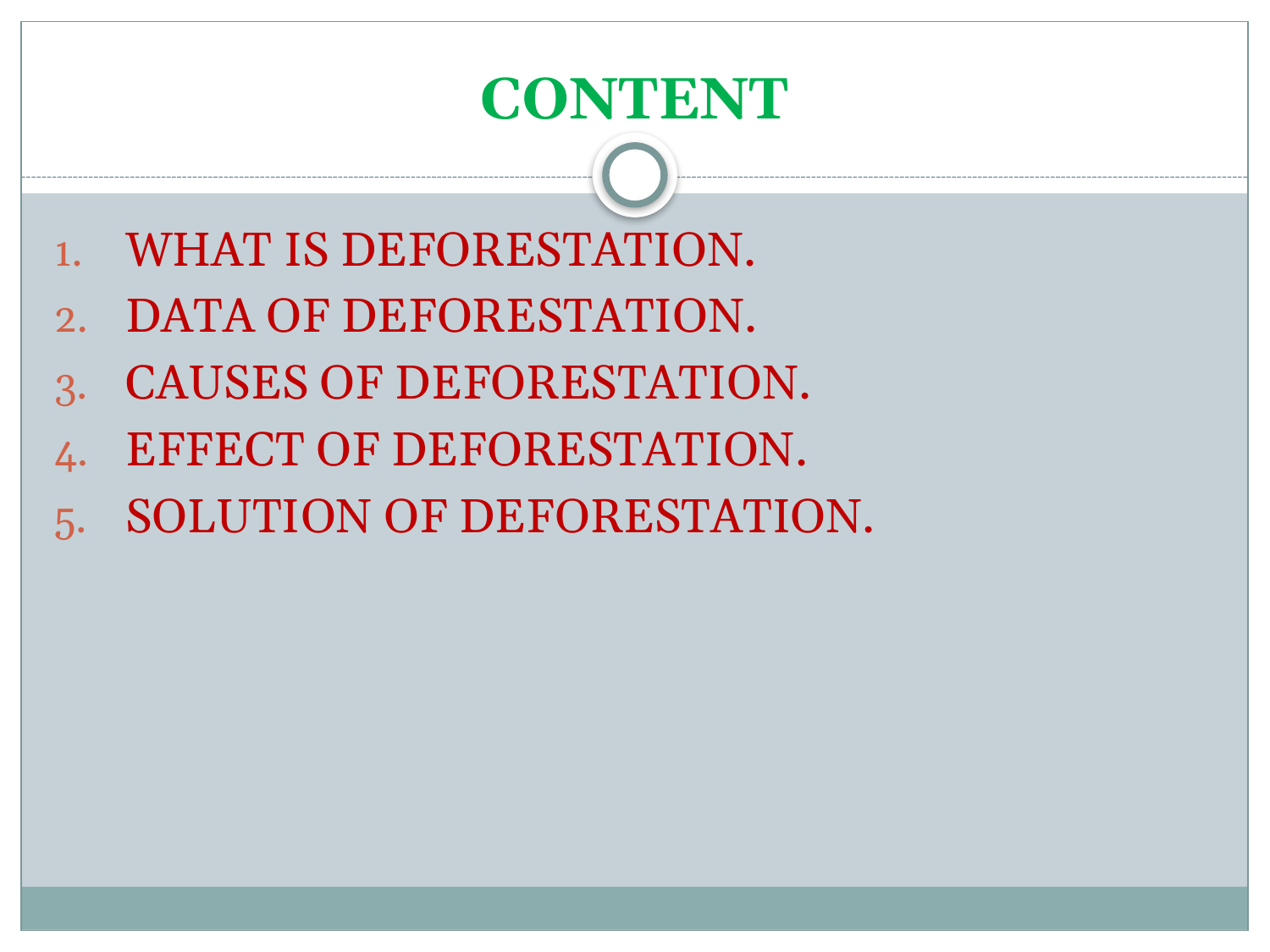

# CONTENT
WHAT IS DEFORESTATION.
DATA OF DEFORESTATION.
CAUSES OF DEFORESTATION.
EFFECT OF DEFORESTATION.
SOLUTION OF DEFORESTATION.